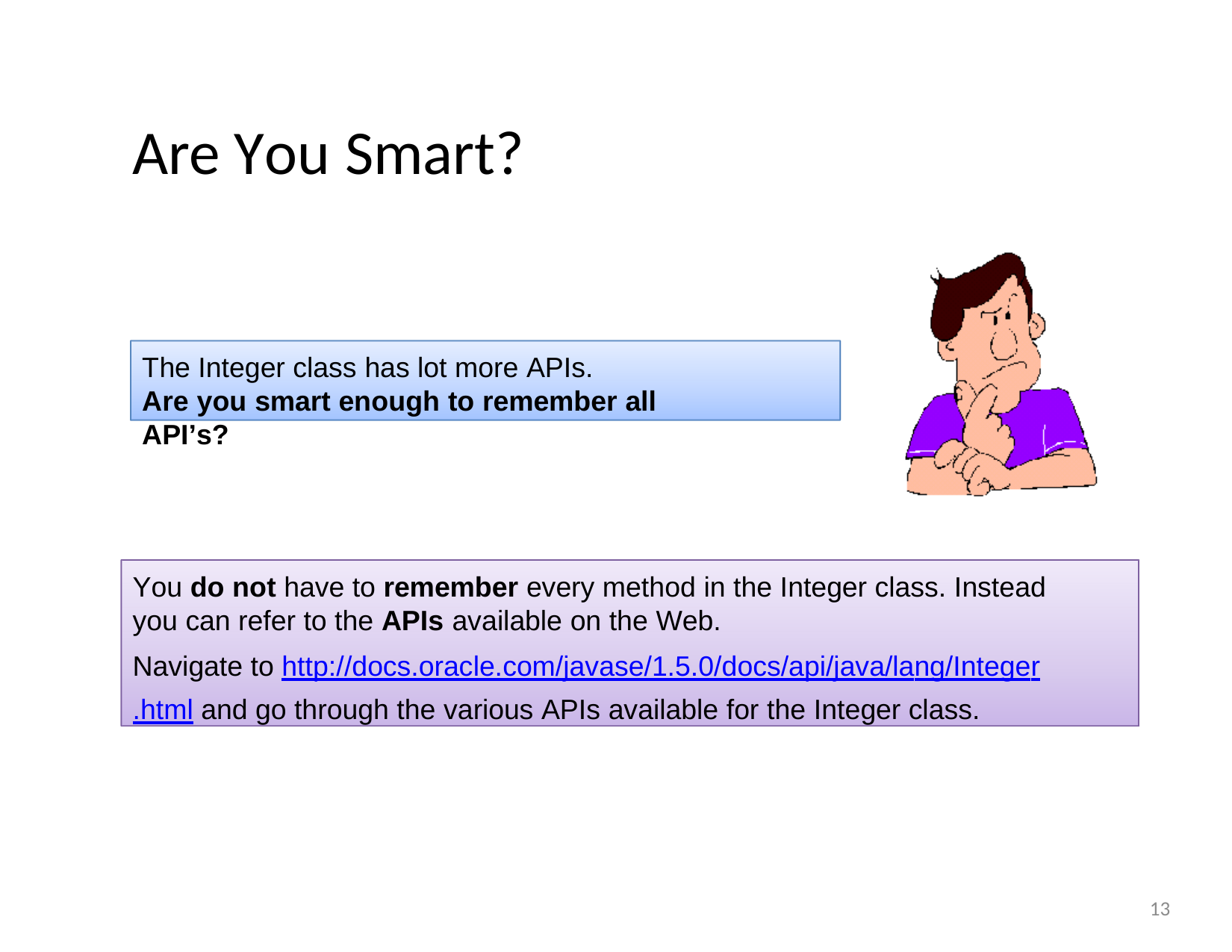

Are You	Smart?

The Integer class has lot more APIs.
Are you smart enough to remember all API’s?

You do not have to remember every method in the Integer class. Instead you can refer to the APIs available on the Web.
Navigate to http://docs.oracle.com/javase/1.5.0/docs/api/java/lang/Integer.html and go through the various APIs available for the Integer class.
13